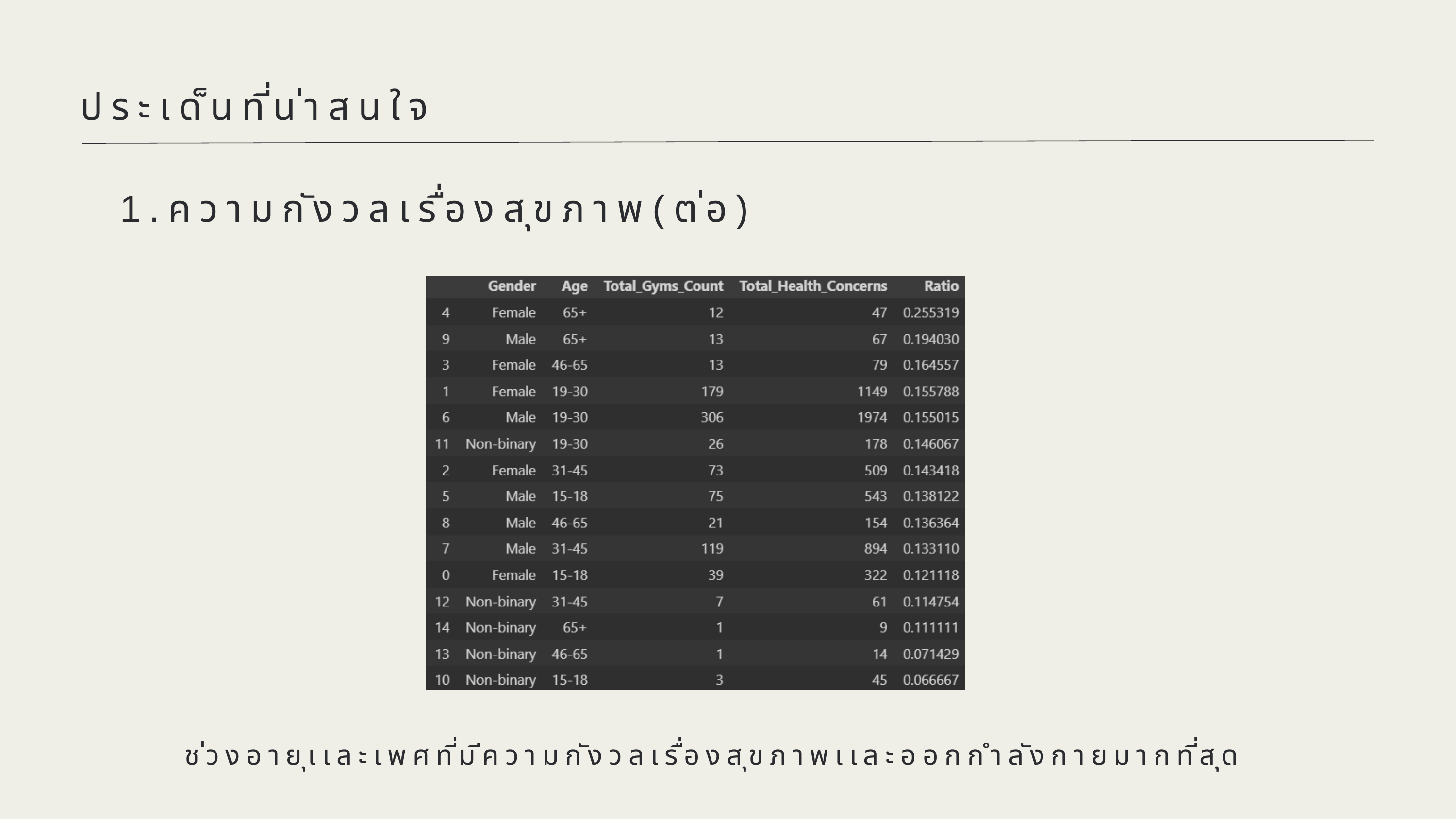

ประเด็นที่น่าสนใจ

1.ความกังวลเรื่องสุขภาพ(ต่อ)

ช่วงอายุเเละเพศที่มีความกังวลเรื่องสุขภาพเเละออกกำลังกายมากที่สุด